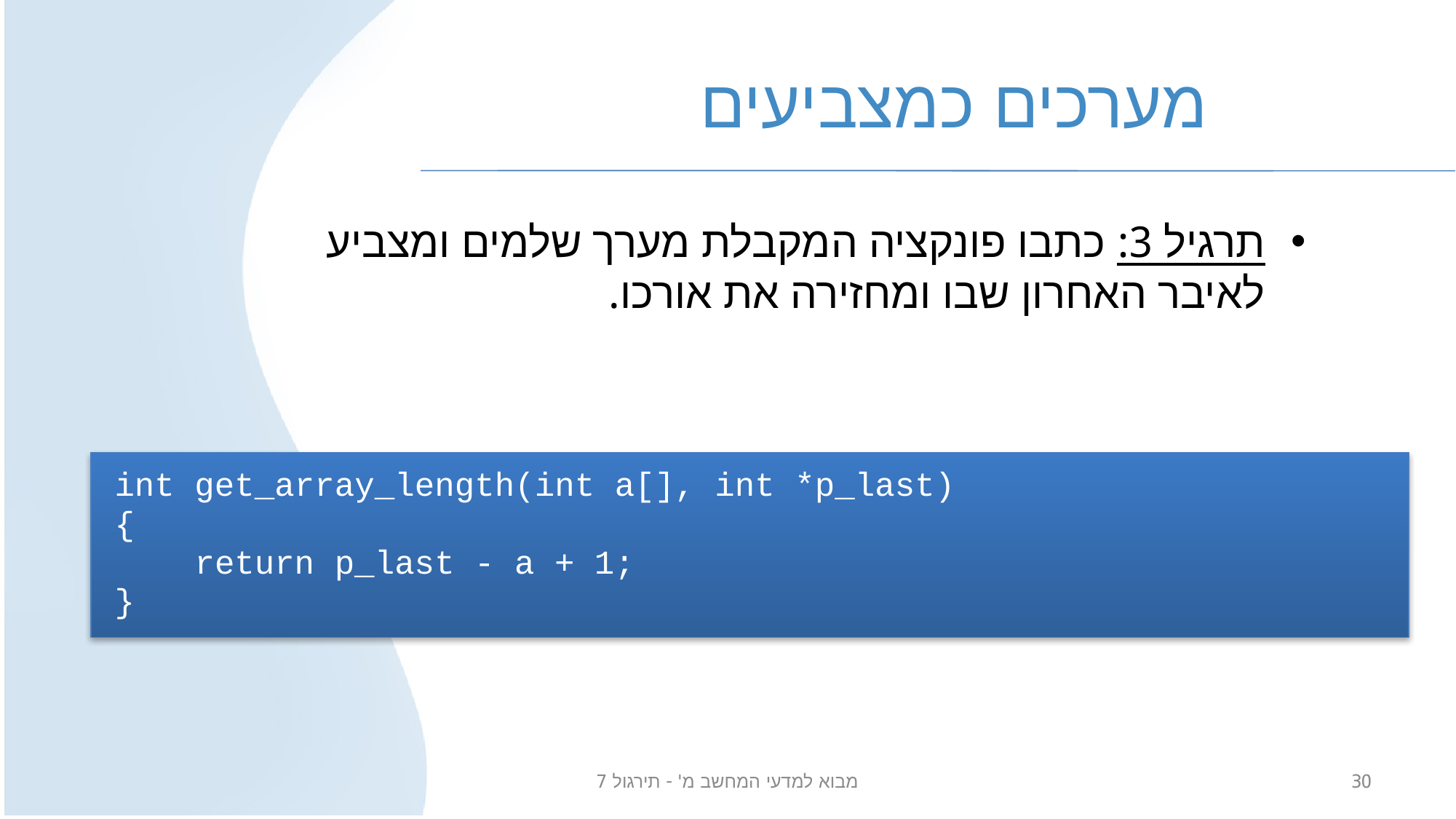

# מערכים כמצביעים
תרגיל 3: כתבו פונקציה המקבלת מערך שלמים ומצביע לאיבר האחרון שבו ומחזירה את אורכו.

int get_array_length(int a[], int *p_last)
{
    return p_last - a + 1;
}
מבוא למדעי המחשב מ' - תירגול 7
30